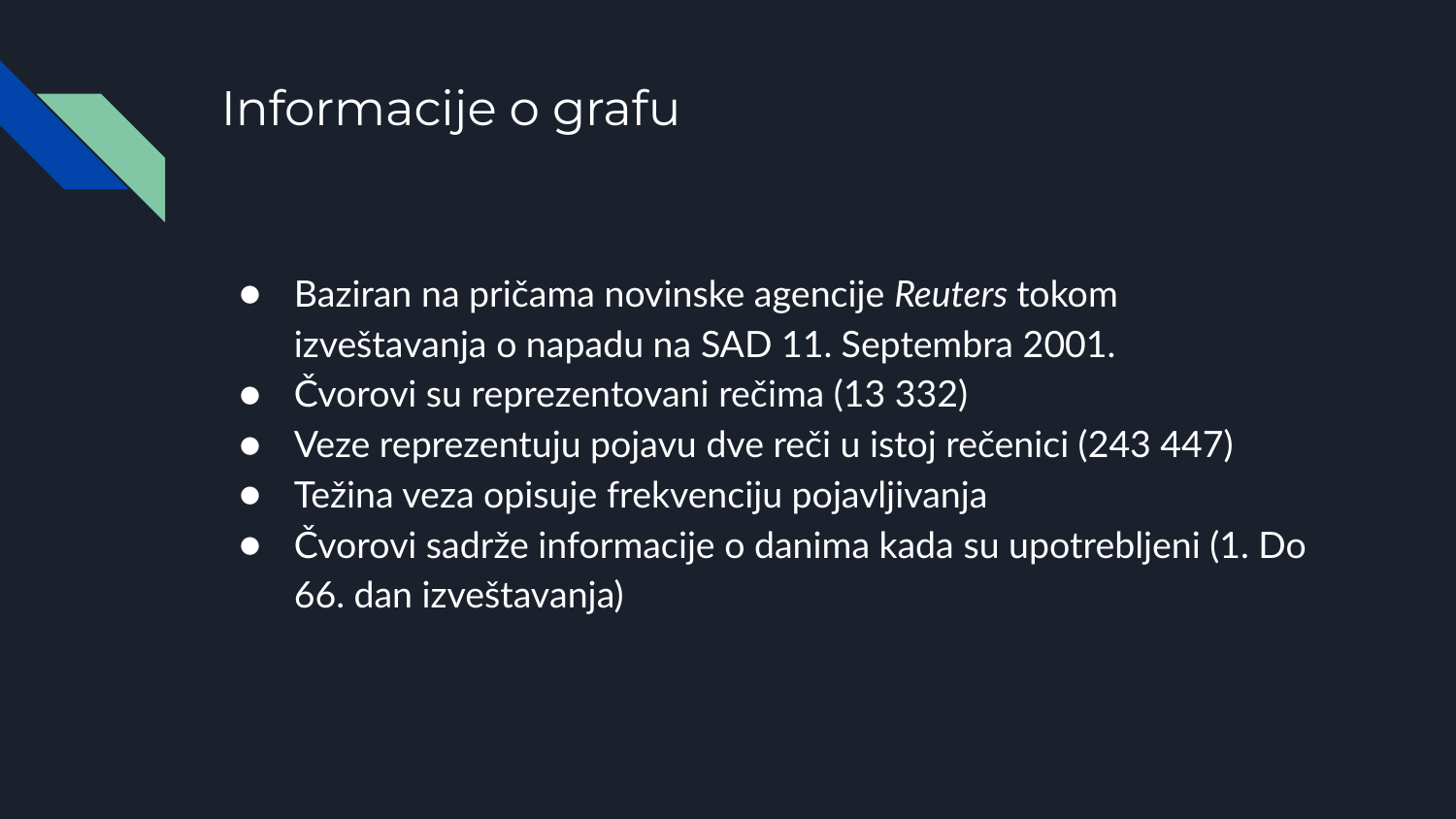

# Informacije o grafu
Baziran na pričama novinske agencije Reuters tokom izveštavanja o napadu na SAD 11. Septembra 2001.
Čvorovi su reprezentovani rečima (13 332)
Veze reprezentuju pojavu dve reči u istoj rečenici (243 447)
Težina veza opisuje frekvenciju pojavljivanja
Čvorovi sadrže informacije o danima kada su upotrebljeni (1. Do 66. dan izveštavanja)